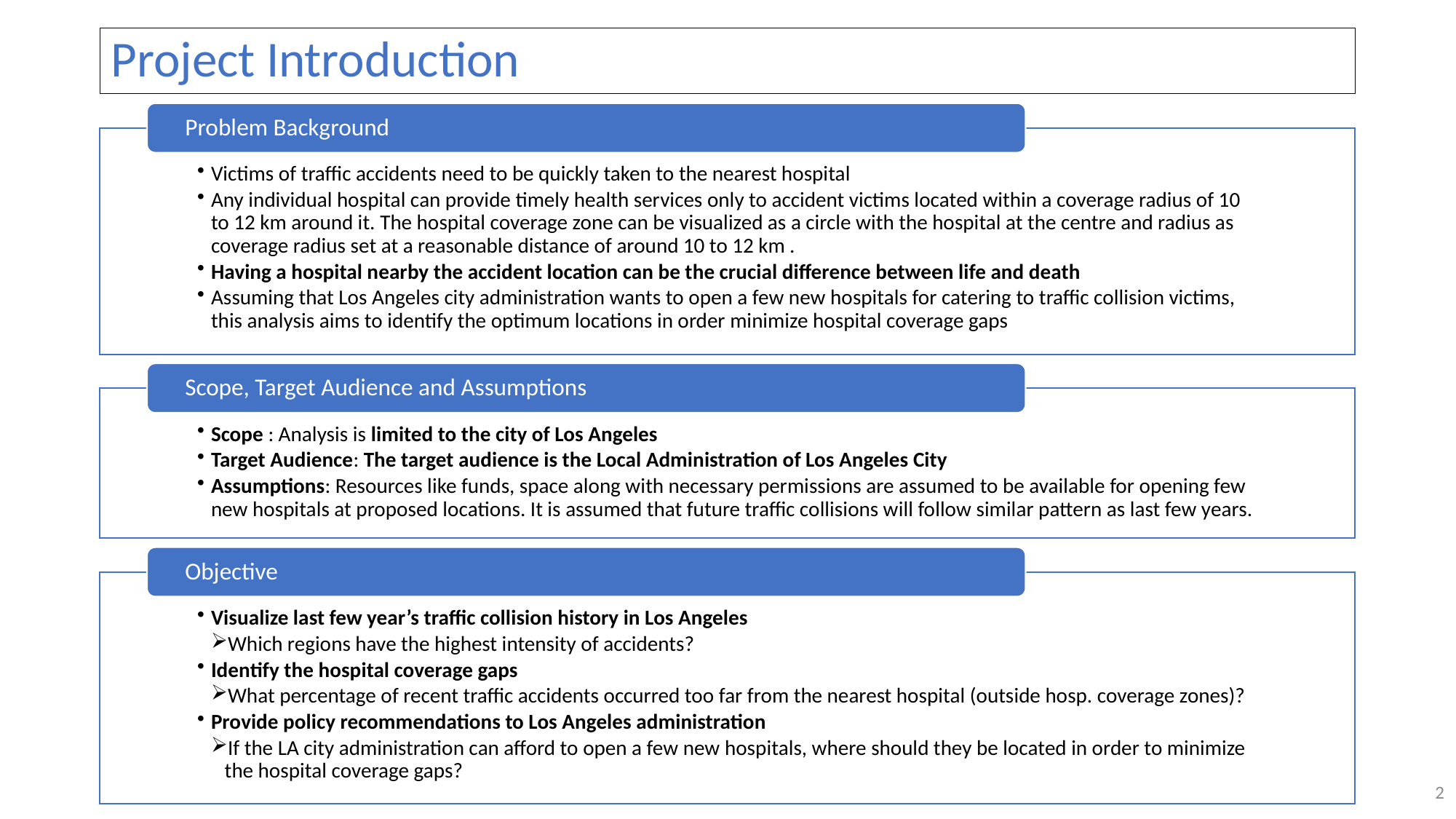

# Project Introduction
Victims of traffic accidents need to be quickly taken to the nearest hospital
Any individual hospital can provide timely health services only to accident victims located within a coverage radius of 10 to 12 km around it. The hospital coverage zone can be visualized as a circle with the hospital at the centre and radius as coverage radius set at a reasonable distance of around 10 to 12 km .
Having a hospital nearby the accident location can be the crucial difference between life and death
Assuming that Los Angeles city administration wants to open a few new hospitals for catering to traffic collision victims, this analysis aims to identify the optimum locations in order minimize hospital coverage gaps
Problem Background
Scope : Analysis is limited to the city of Los Angeles
Target Audience: The target audience is the Local Administration of Los Angeles City
Assumptions: Resources like funds, space along with necessary permissions are assumed to be available for opening few new hospitals at proposed locations. It is assumed that future traffic collisions will follow similar pattern as last few years.
Scope, Target Audience and Assumptions
Visualize last few year’s traffic collision history in Los Angeles
Which regions have the highest intensity of accidents?
Identify the hospital coverage gaps
What percentage of recent traffic accidents occurred too far from the nearest hospital (outside hosp. coverage zones)?
Provide policy recommendations to Los Angeles administration
If the LA city administration can afford to open a few new hospitals, where should they be located in order to minimize the hospital coverage gaps?
Objective
2